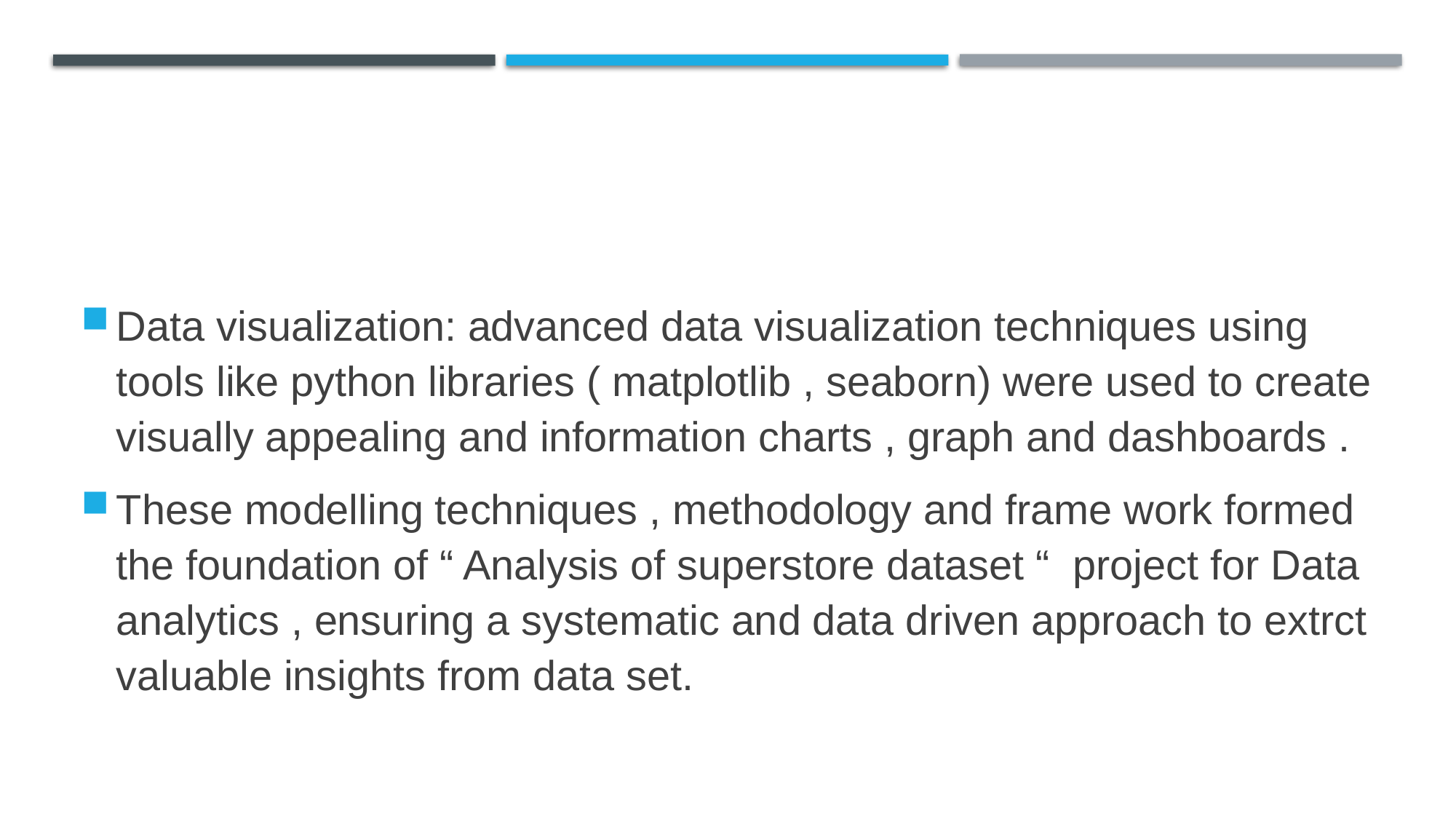

Data visualization: advanced data visualization techniques using tools like python libraries ( matplotlib , seaborn) were used to create visually appealing and information charts , graph and dashboards .
These modelling techniques , methodology and frame work formed the foundation of “ Analysis of superstore dataset “  project for Data analytics , ensuring a systematic and data driven approach to extrct valuable insights from data set.